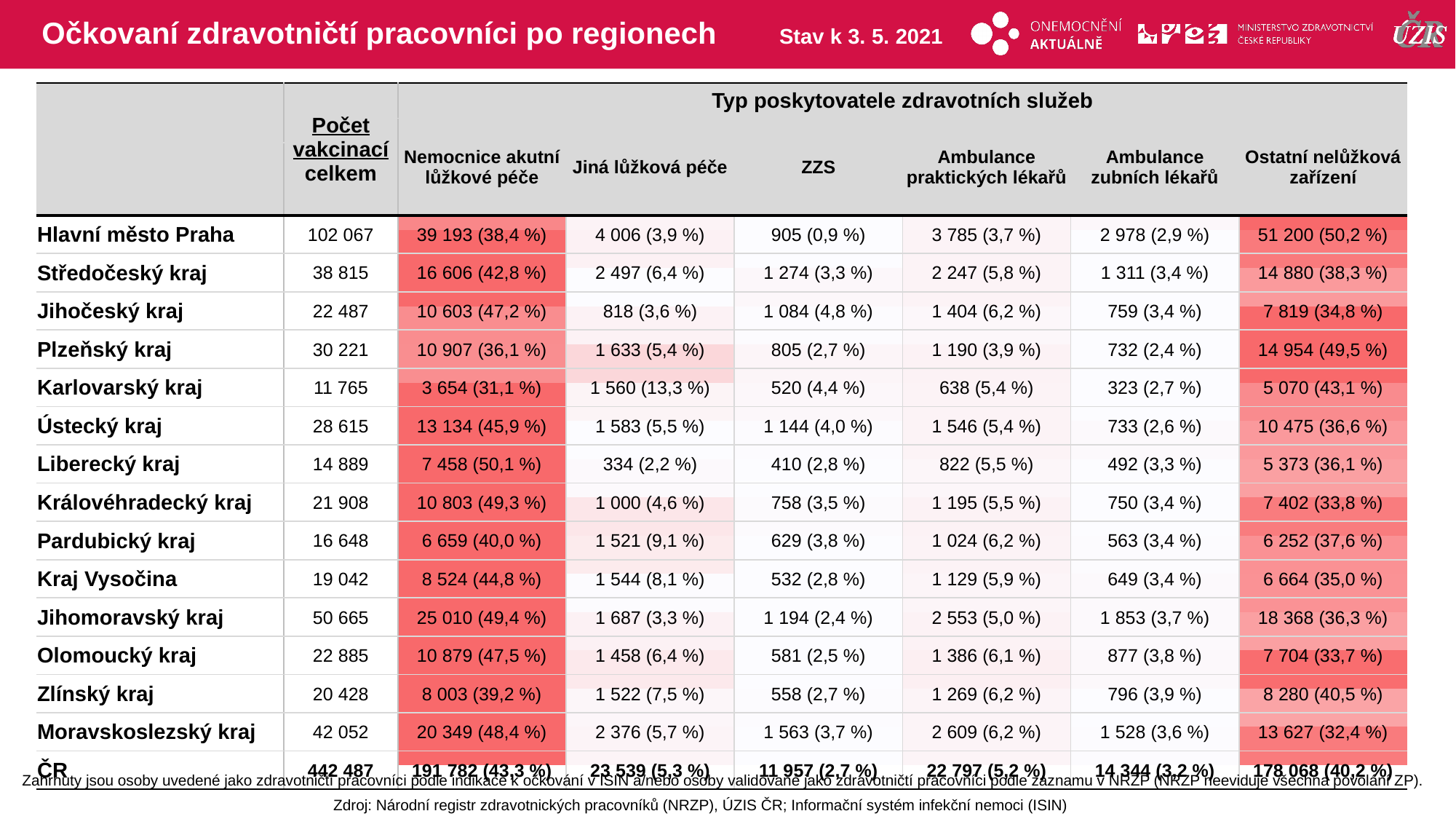

# Očkovaní zdravotničtí pracovníci po regionech
Stav k 3. 5. 2021
|  | Počet vakcinací celkem | Typ poskytovatele zdravotních služeb |  |  |  |  |  |
| --- | --- | --- | --- | --- | --- | --- | --- |
|  |  | Nemocnice akutní lůžkové péče | Jiná lůžková péče | ZZS | Ambulance praktických lékařů | Ambulance zubních lékařů | Ostatní nelůžková zařízení |
|  |  | Nemocnice akutní lůžkové péče | Jiná lůžková péče | ZZS | Ambulance praktických lékařů | Ambulance zubních lékařů | Ostatní nelůžková zařízení |
| Hlavní město Praha | 102 067 | 39 193 (38,4 %) | 4 006 (3,9 %) | 905 (0,9 %) | 3 785 (3,7 %) | 2 978 (2,9 %) | 51 200 (50,2 %) |
| Středočeský kraj | 38 815 | 16 606 (42,8 %) | 2 497 (6,4 %) | 1 274 (3,3 %) | 2 247 (5,8 %) | 1 311 (3,4 %) | 14 880 (38,3 %) |
| Jihočeský kraj | 22 487 | 10 603 (47,2 %) | 818 (3,6 %) | 1 084 (4,8 %) | 1 404 (6,2 %) | 759 (3,4 %) | 7 819 (34,8 %) |
| Plzeňský kraj | 30 221 | 10 907 (36,1 %) | 1 633 (5,4 %) | 805 (2,7 %) | 1 190 (3,9 %) | 732 (2,4 %) | 14 954 (49,5 %) |
| Karlovarský kraj | 11 765 | 3 654 (31,1 %) | 1 560 (13,3 %) | 520 (4,4 %) | 638 (5,4 %) | 323 (2,7 %) | 5 070 (43,1 %) |
| Ústecký kraj | 28 615 | 13 134 (45,9 %) | 1 583 (5,5 %) | 1 144 (4,0 %) | 1 546 (5,4 %) | 733 (2,6 %) | 10 475 (36,6 %) |
| Liberecký kraj | 14 889 | 7 458 (50,1 %) | 334 (2,2 %) | 410 (2,8 %) | 822 (5,5 %) | 492 (3,3 %) | 5 373 (36,1 %) |
| Královéhradecký kraj | 21 908 | 10 803 (49,3 %) | 1 000 (4,6 %) | 758 (3,5 %) | 1 195 (5,5 %) | 750 (3,4 %) | 7 402 (33,8 %) |
| Pardubický kraj | 16 648 | 6 659 (40,0 %) | 1 521 (9,1 %) | 629 (3,8 %) | 1 024 (6,2 %) | 563 (3,4 %) | 6 252 (37,6 %) |
| Kraj Vysočina | 19 042 | 8 524 (44,8 %) | 1 544 (8,1 %) | 532 (2,8 %) | 1 129 (5,9 %) | 649 (3,4 %) | 6 664 (35,0 %) |
| Jihomoravský kraj | 50 665 | 25 010 (49,4 %) | 1 687 (3,3 %) | 1 194 (2,4 %) | 2 553 (5,0 %) | 1 853 (3,7 %) | 18 368 (36,3 %) |
| Olomoucký kraj | 22 885 | 10 879 (47,5 %) | 1 458 (6,4 %) | 581 (2,5 %) | 1 386 (6,1 %) | 877 (3,8 %) | 7 704 (33,7 %) |
| Zlínský kraj | 20 428 | 8 003 (39,2 %) | 1 522 (7,5 %) | 558 (2,7 %) | 1 269 (6,2 %) | 796 (3,9 %) | 8 280 (40,5 %) |
| Moravskoslezský kraj | 42 052 | 20 349 (48,4 %) | 2 376 (5,7 %) | 1 563 (3,7 %) | 2 609 (6,2 %) | 1 528 (3,6 %) | 13 627 (32,4 %) |
| ČR | 442 487 | 191 782 (43,3 %) | 23 539 (5,3 %) | 11 957 (2,7 %) | 22 797 (5,2 %) | 14 344 (3,2 %) | 178 068 (40,2 %) |
|  |  |  |  |  |  |
| --- | --- | --- | --- | --- | --- |
|  |  |  |  |  |  |
|  |  |  |  |  |  |
|  |  |  |  |  |  |
|  |  |  |  |  |  |
|  |  |  |  |  |  |
|  |  |  |  |  |  |
|  |  |  |  |  |  |
|  |  |  |  |  |  |
|  |  |  |  |  |  |
|  |  |  |  |  |  |
|  |  |  |  |  |  |
|  |  |  |  |  |  |
|  |  |  |  |  |  |
|  |  |  |  |  |  |
Zahrnuty jsou osoby uvedené jako zdravotničtí pracovníci podle indikace k očkování v ISIN a/nebo osoby validované jako zdravotničtí pracovníci podle záznamu v NRZP (NRZP neeviduje všechna povolání ZP).
Zdroj: Národní registr zdravotnických pracovníků (NRZP), ÚZIS ČR; Informační systém infekční nemoci (ISIN)